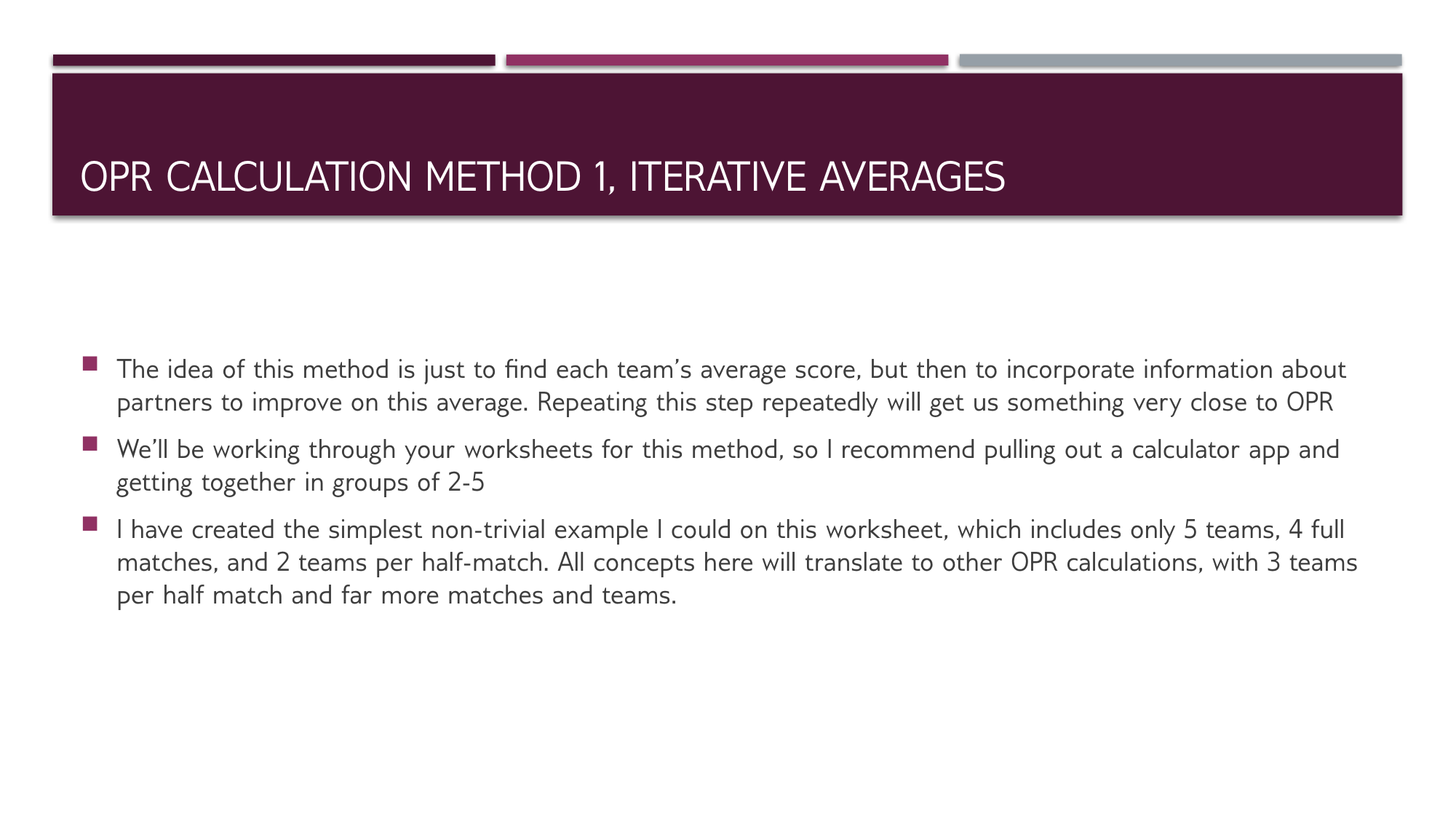

# OpR calculation method 1, iterative averages
The idea of this method is just to find each team’s average score, but then to incorporate information about partners to improve on this average. Repeating this step repeatedly will get us something very close to OPR
We’ll be working through your worksheets for this method, so I recommend pulling out a calculator app and getting together in groups of 2-5
I have created the simplest non-trivial example I could on this worksheet, which includes only 5 teams, 4 full matches, and 2 teams per half-match. All concepts here will translate to other OPR calculations, with 3 teams per half match and far more matches and teams.